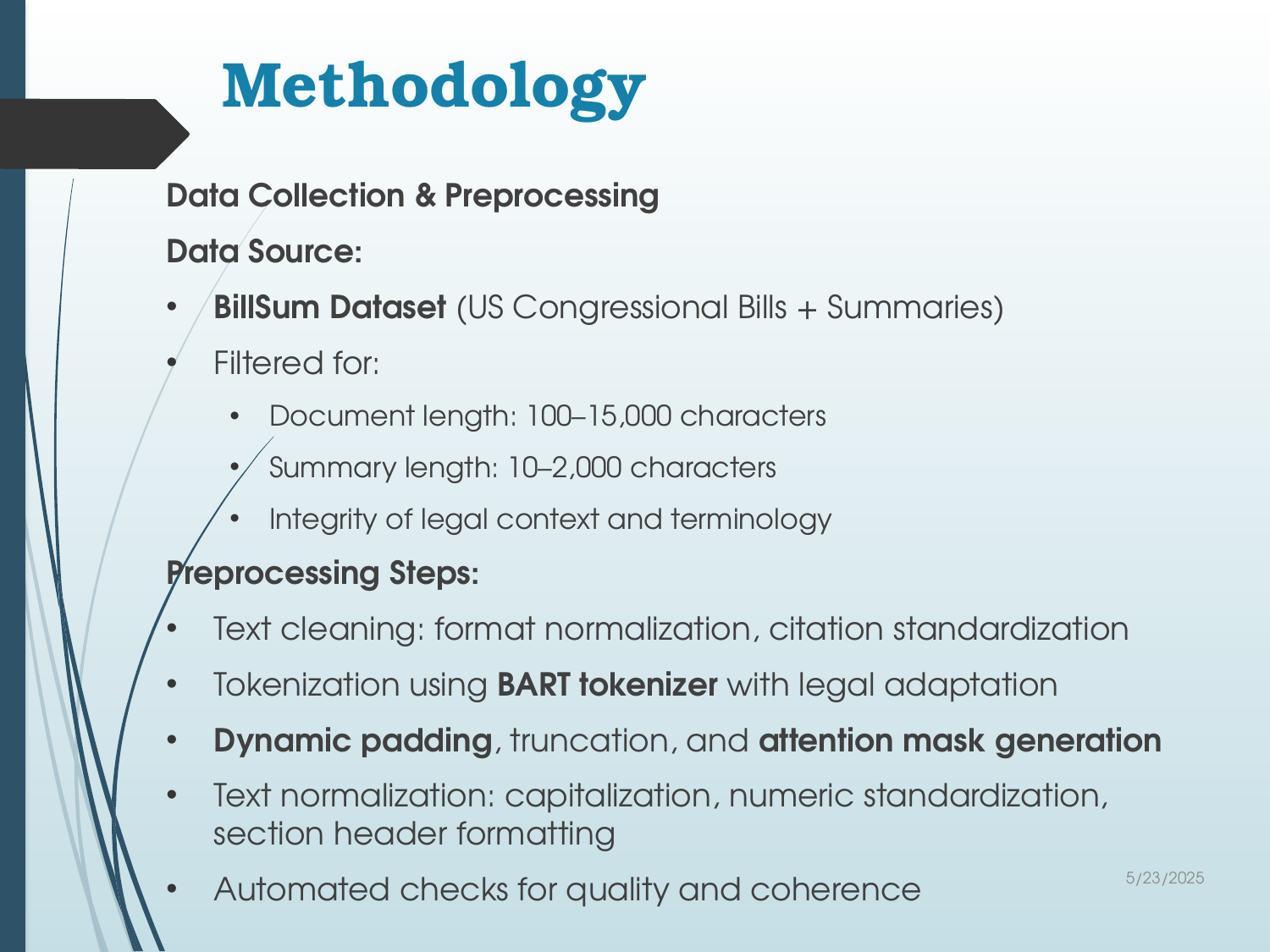

# Methodology
Data Collection & Preprocessing
Data Source:
BillSum Dataset (US Congressional Bills + Summaries)
Filtered for:
Document length: 100–15,000 characters
Summary length: 10–2,000 characters
Integrity of legal context and terminology
Preprocessing Steps:
Text cleaning: format normalization, citation standardization
Tokenization using BART tokenizer with legal adaptation
Dynamic padding, truncation, and attention mask generation
Text normalization: capitalization, numeric standardization, section header formatting
Automated checks for quality and coherence

5/23/2025